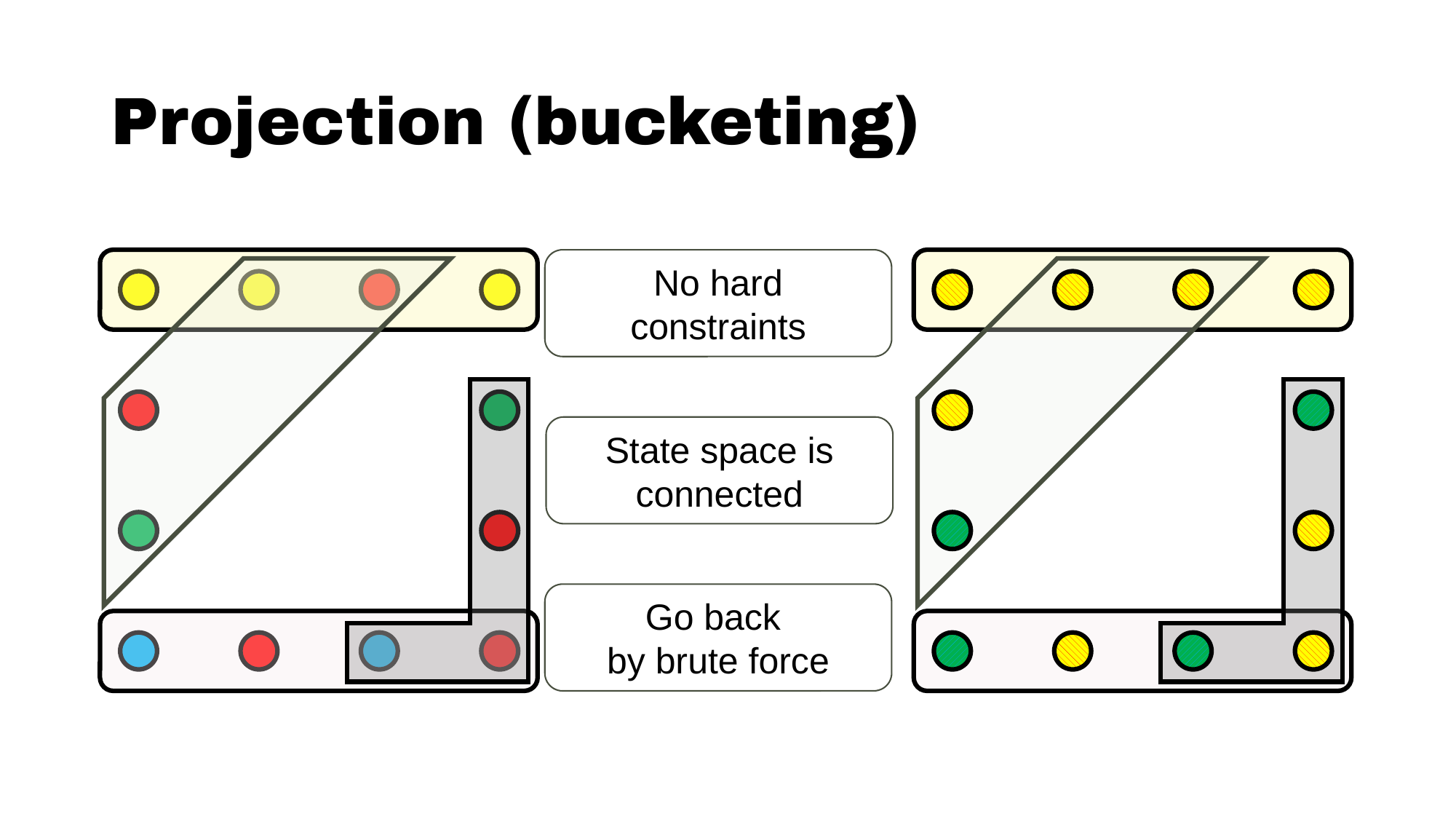

# Projection (bucketing)

No hard constraints

State space is connected
Go back
by brute force